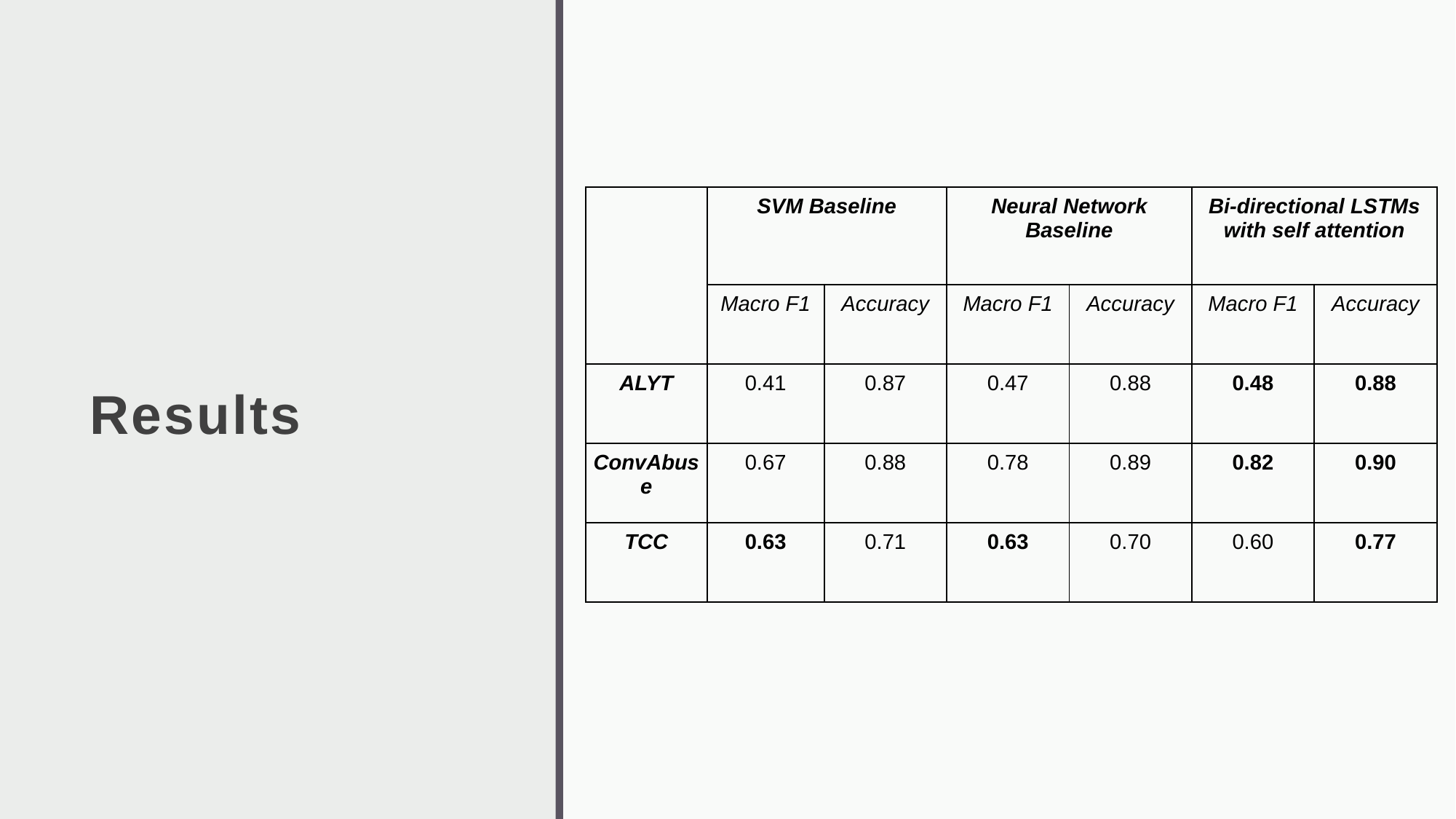

# Results
|  | SVM Baseline |  | Neural Network Baseline |  | Bi-directional LSTMs with self attention |  |
| --- | --- | --- | --- | --- | --- | --- |
|  | Macro F1 | Accuracy | Macro F1 | Accuracy | Macro F1 | Accuracy |
| ALYT | 0.41 | 0.87 | 0.47 | 0.88 | 0.48 | 0.88 |
| ConvAbuse | 0.67 | 0.88 | 0.78 | 0.89 | 0.82 | 0.90 |
| TCC | 0.63 | 0.71 | 0.63 | 0.70 | 0.60 | 0.77 |